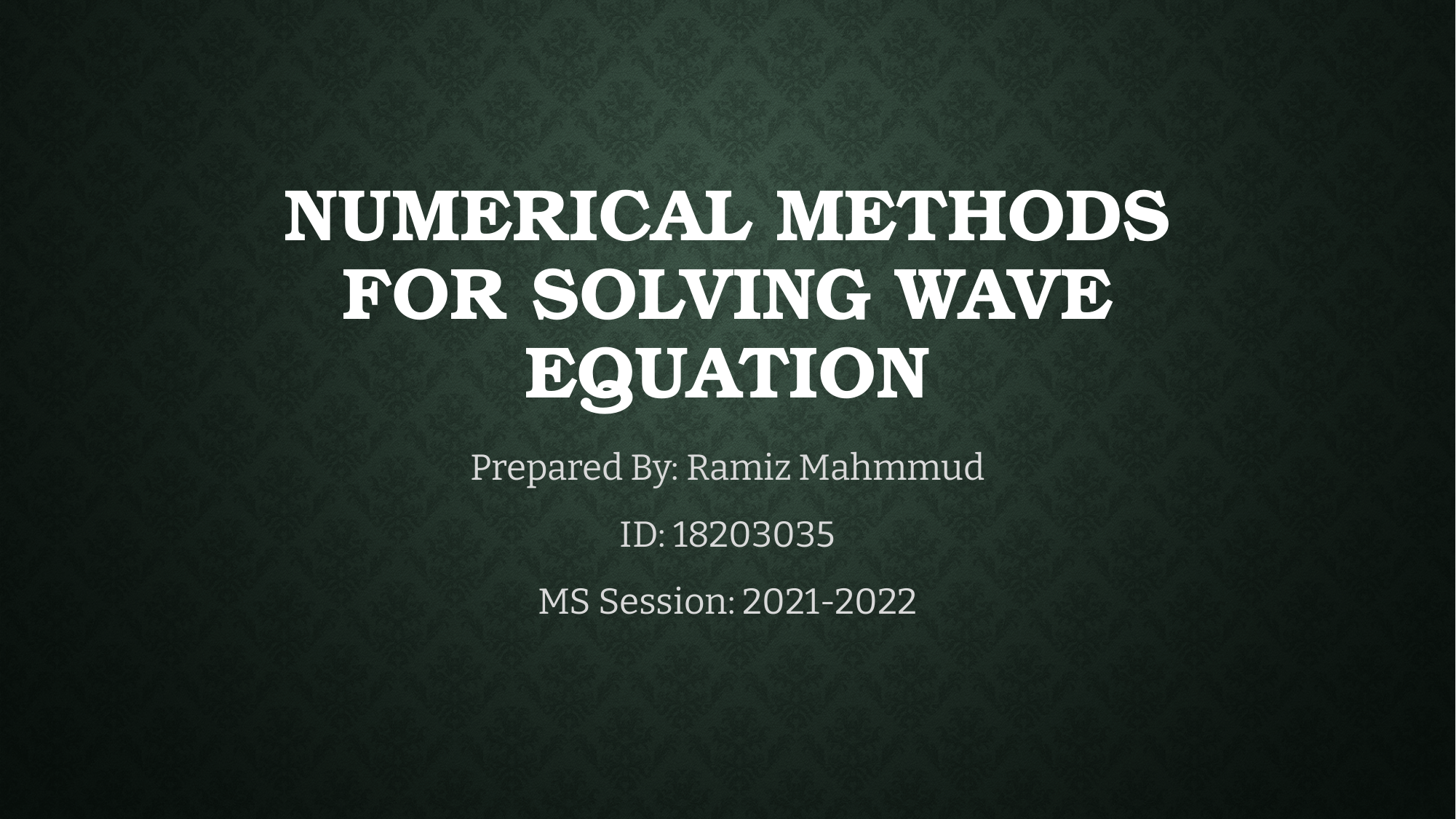

# Numerical methods for Solving wave equation
Prepared By: Ramiz Mahmmud
ID: 18203035
MS Session: 2021-2022